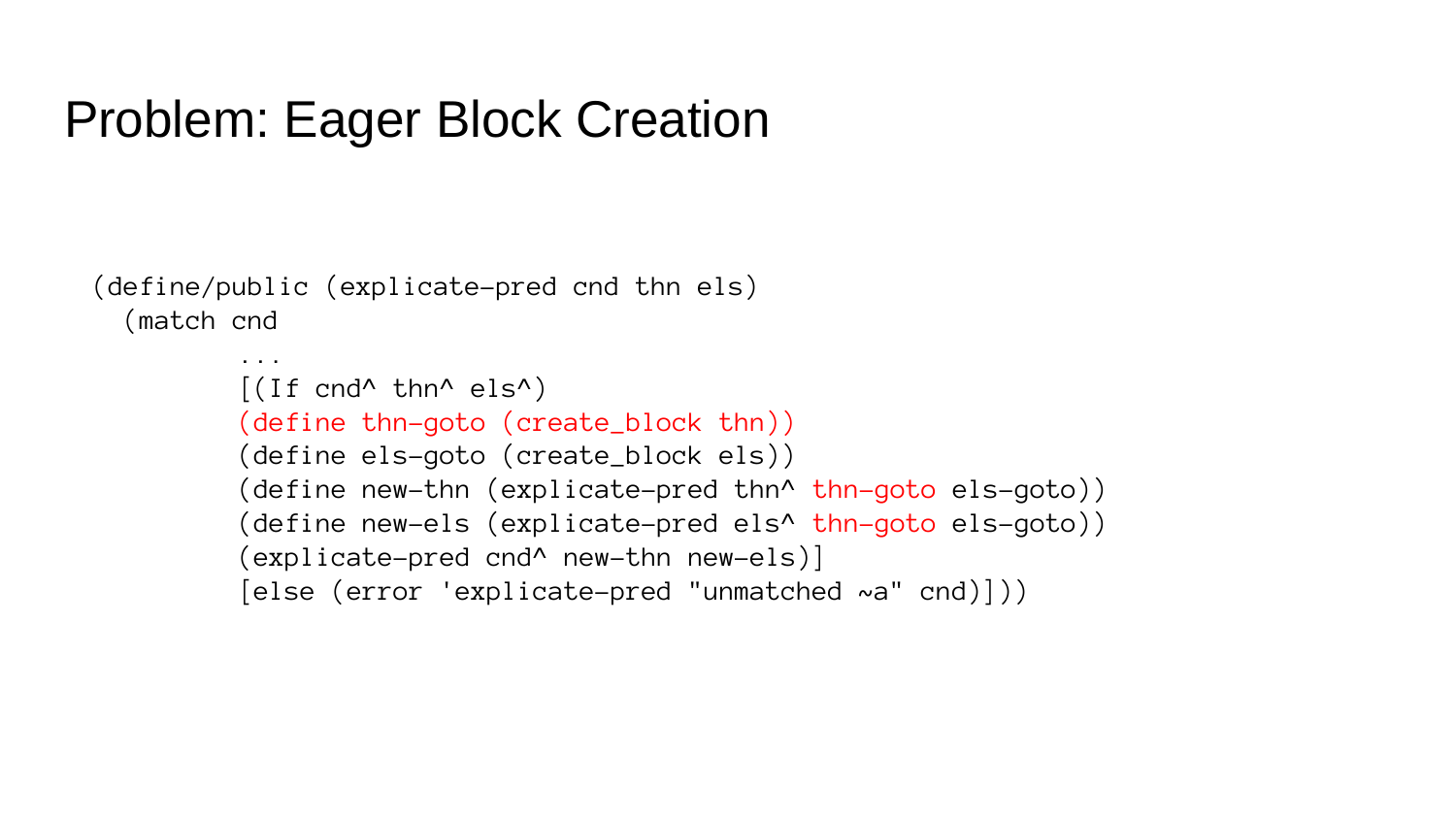

# Problem: Eager Block Creation
(define/public (explicate-pred cnd thn els)
  (match cnd
	...
	[(If cnd^ thn^ els^)
 	(define thn-goto (create_block thn))
 	(define els-goto (create_block els))
 	(define new-thn (explicate-pred thn^ thn-goto els-goto))
 	(define new-els (explicate-pred els^ thn-goto els-goto))
 	(explicate-pred cnd^ new-thn new-els)]
	[else (error 'explicate-pred "unmatched ~a" cnd)]))